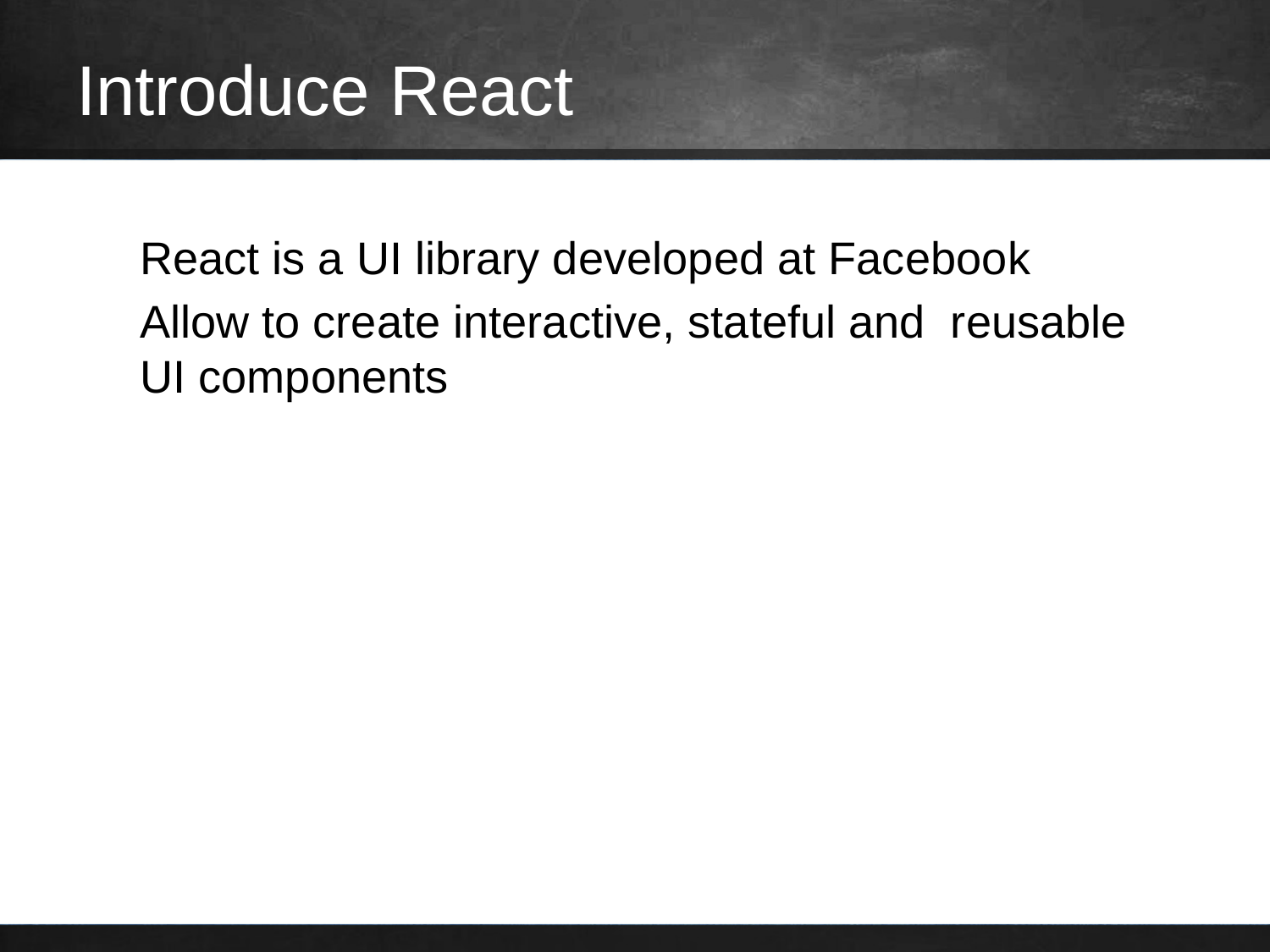

# Introduce React
React is a UI library developed at Facebook
Allow to create interactive, stateful and  reusable UI components